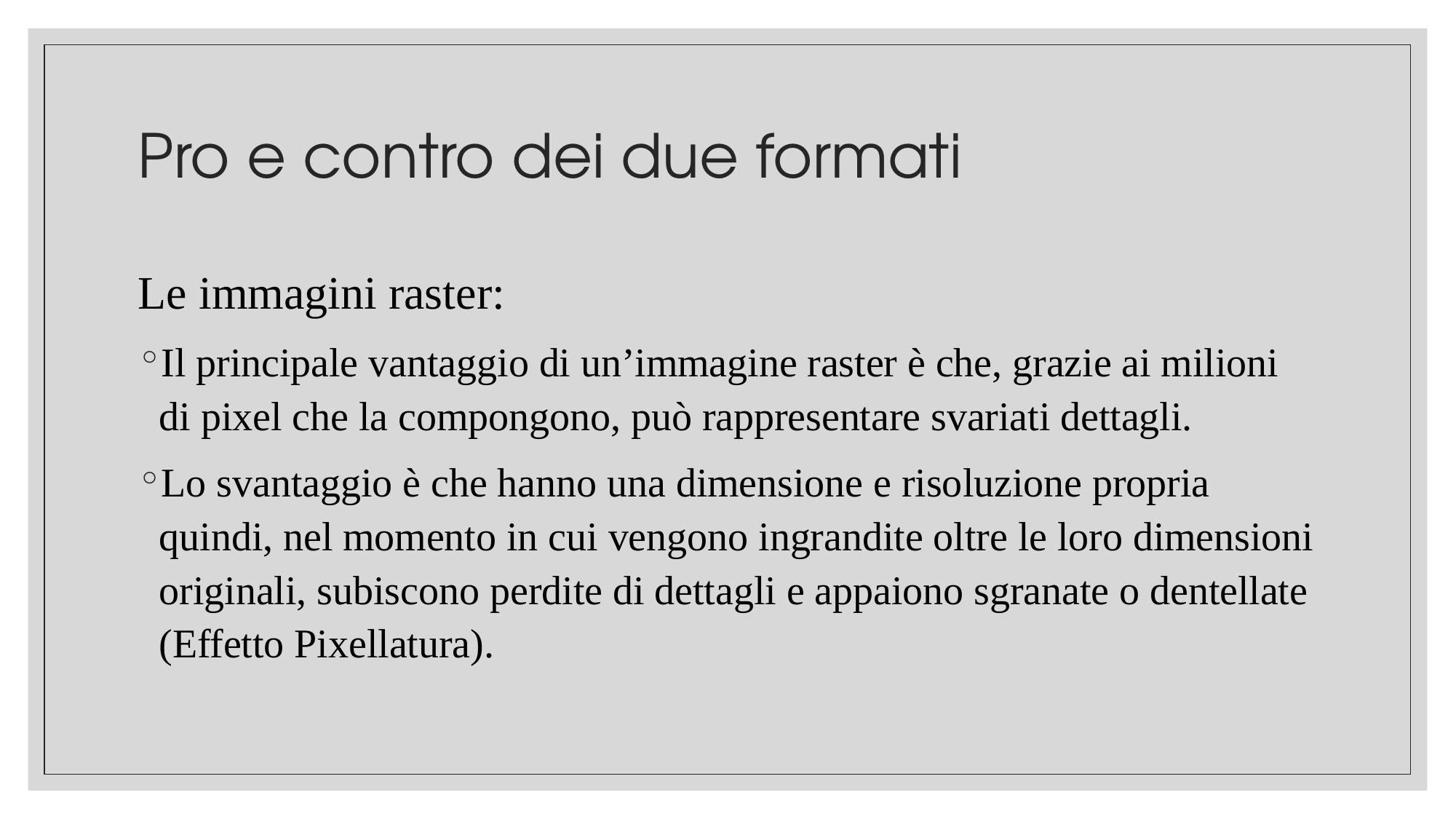

# Pro e contro dei due formati
Le immagini raster:
Il principale vantaggio di un’immagine raster è che, grazie ai milioni di pixel che la compongono, può rappresentare svariati dettagli.
Lo svantaggio è che hanno una dimensione e risoluzione propria quindi, nel momento in cui vengono ingrandite oltre le loro dimensioni originali, subiscono perdite di dettagli e appaiono sgranate o dentellate (Effetto Pixellatura).